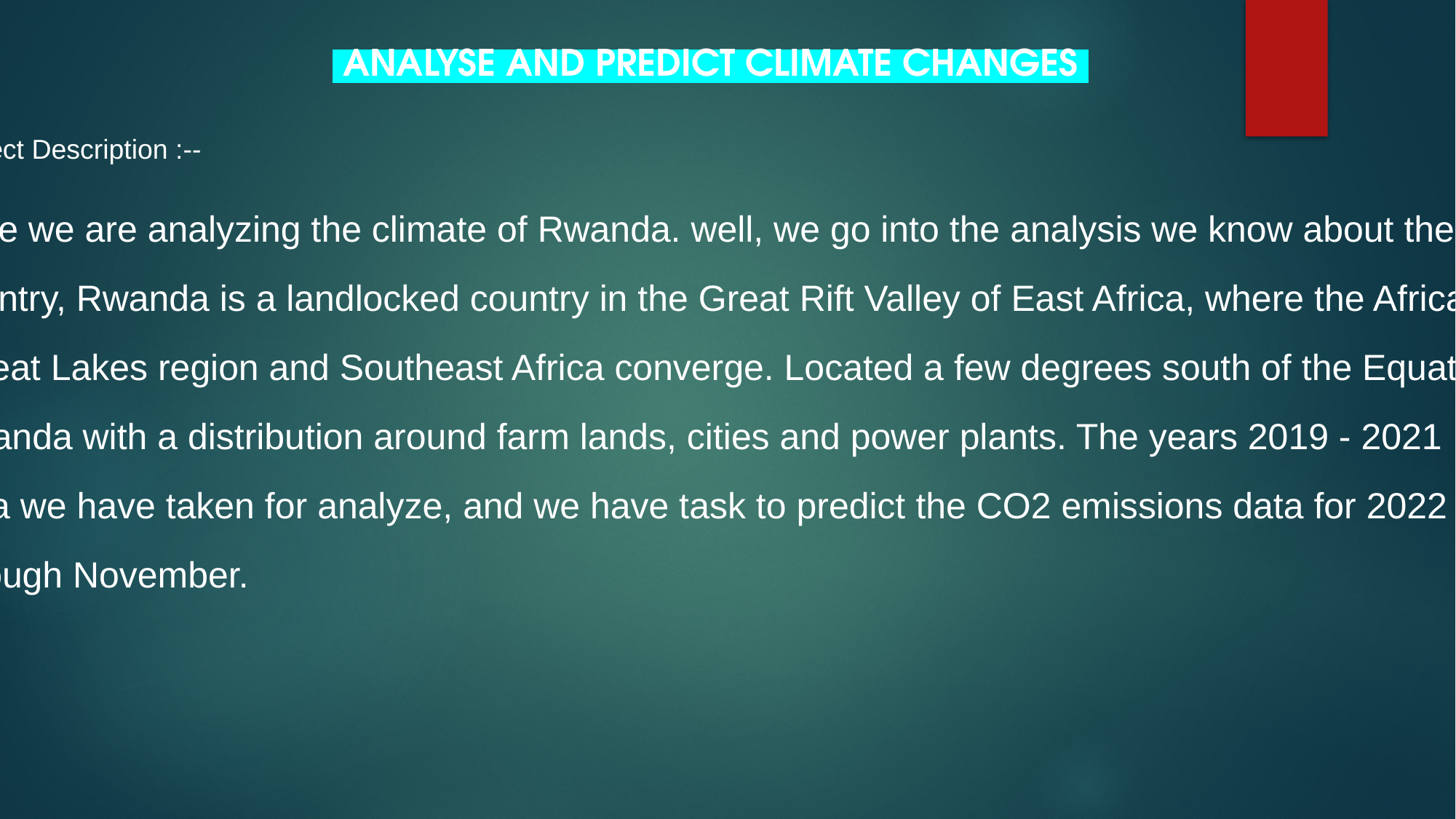

ANALYSE AND PREDICT CLIMATE CHANGES
Project Description :--
Here we are analyzing the climate of Rwanda. well, we go into the analysis we know about the
country, Rwanda is a landlocked country in the Great Rift Valley of East Africa, where the African
 Great Lakes region and Southeast Africa converge. Located a few degrees south of the Equator.
Rwanda with a distribution around farm lands, cities and power plants. The years 2019 - 2021
data we have taken for analyze, and we have task to predict the CO2 emissions data for 2022
through November.